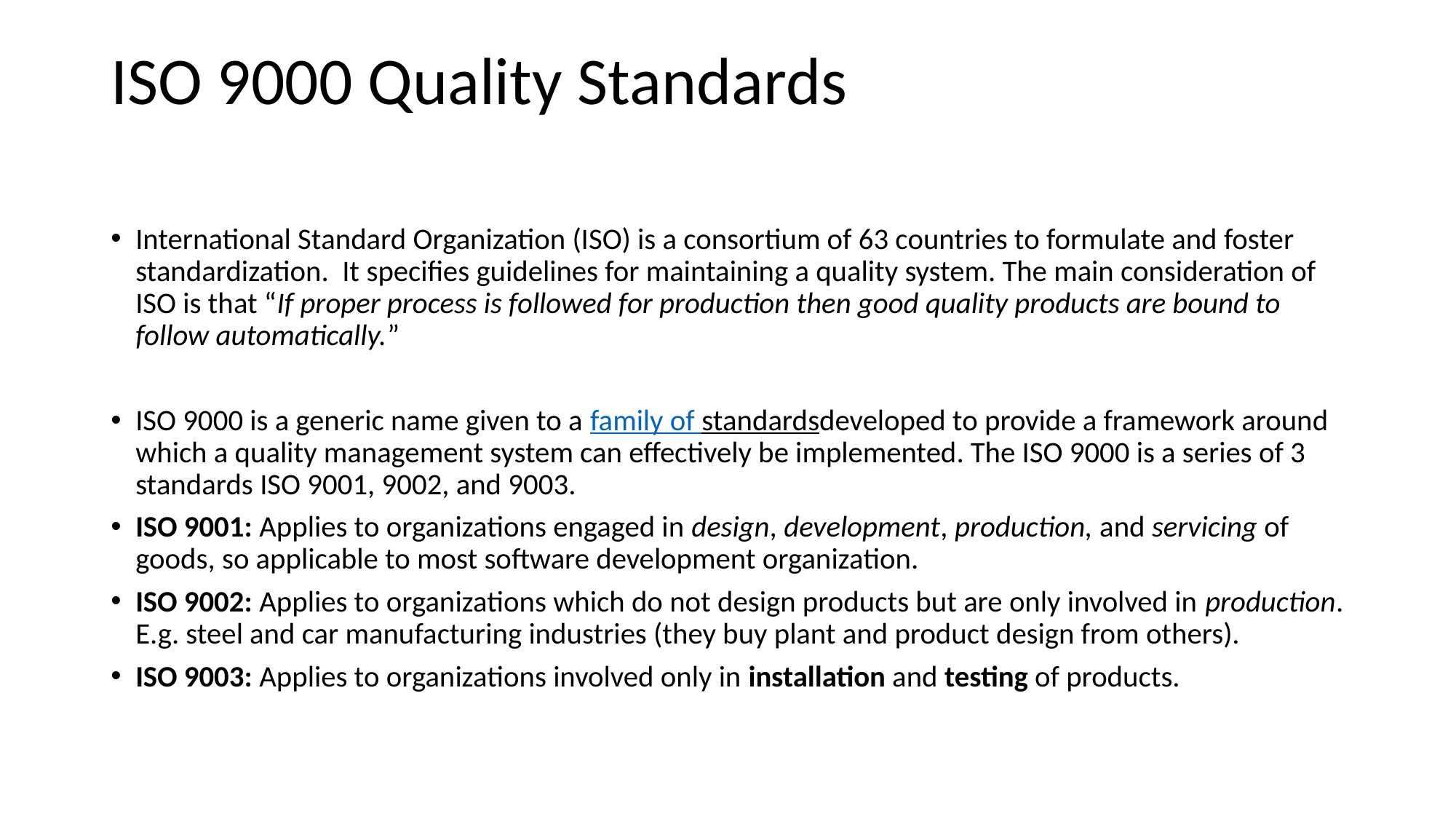

# ISO 9000 Quality Standards
International Standard Organization (ISO) is a consortium of 63 countries to formulate and foster standardization.  It specifies guidelines for maintaining a quality system. The main consideration of ISO is that “If proper process is followed for production then good quality products are bound to follow automatically.”

ISO 9000 is a generic name given to a family of standardsdeveloped to provide a framework around which a quality management system can effectively be implemented. The ISO 9000 is a series of 3 standards ISO 9001, 9002, and 9003.
ISO 9001: Applies to organizations engaged in design, development, production, and servicing of goods, so applicable to most software development organization.
ISO 9002: Applies to organizations which do not design products but are only involved in production. E.g. steel and car manufacturing industries (they buy plant and product design from others).
ISO 9003: Applies to organizations involved only in installation and testing of products.